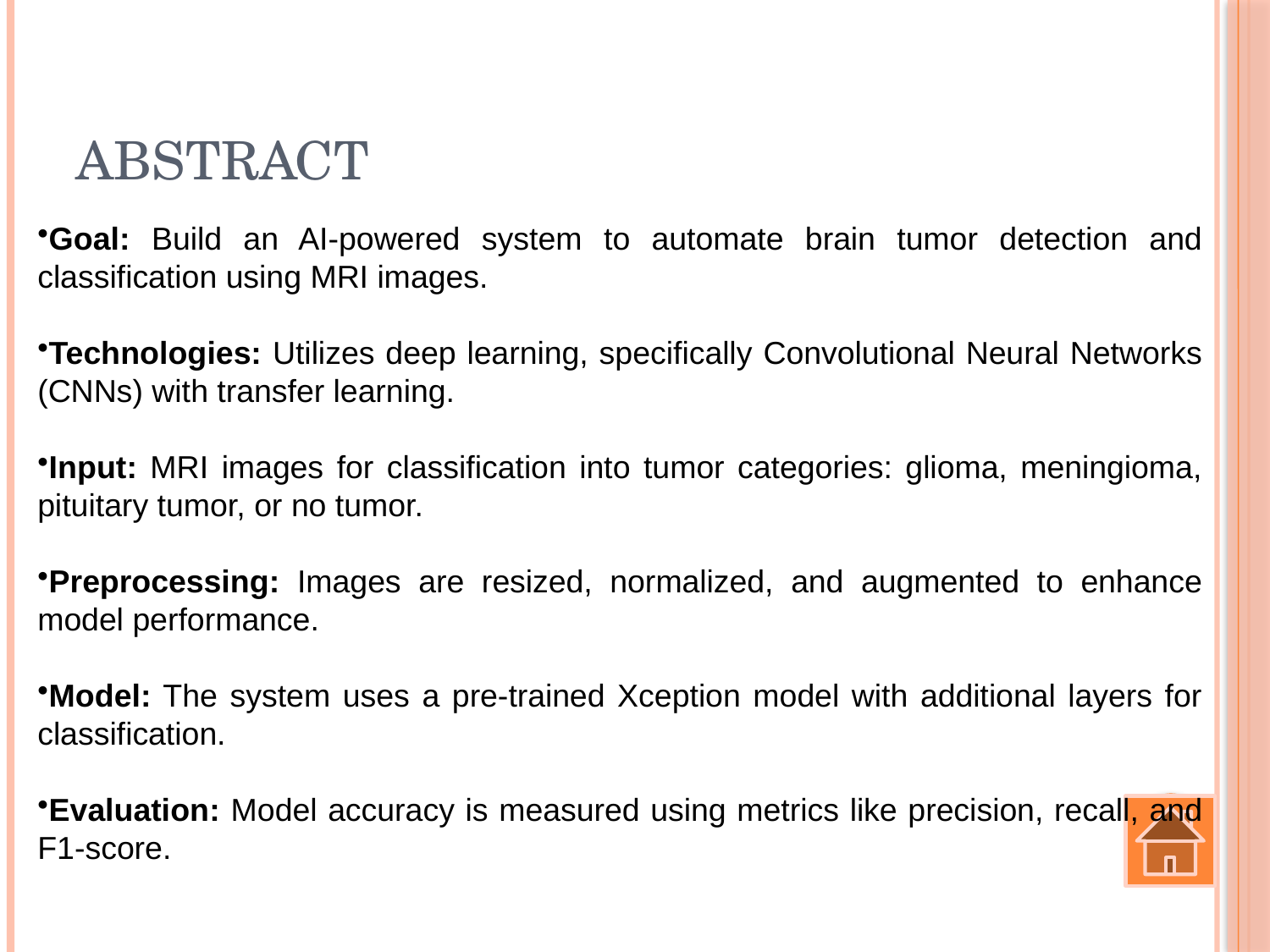

# Abstract
Goal: Build an AI-powered system to automate brain tumor detection and classification using MRI images.

Technologies: Utilizes deep learning, specifically Convolutional Neural Networks (CNNs) with transfer learning.

Input: MRI images for classification into tumor categories: glioma, meningioma, pituitary tumor, or no tumor.

Preprocessing: Images are resized, normalized, and augmented to enhance model performance.

Model: The system uses a pre-trained Xception model with additional layers for classification.

Evaluation: Model accuracy is measured using metrics like precision, recall, and F1-score.